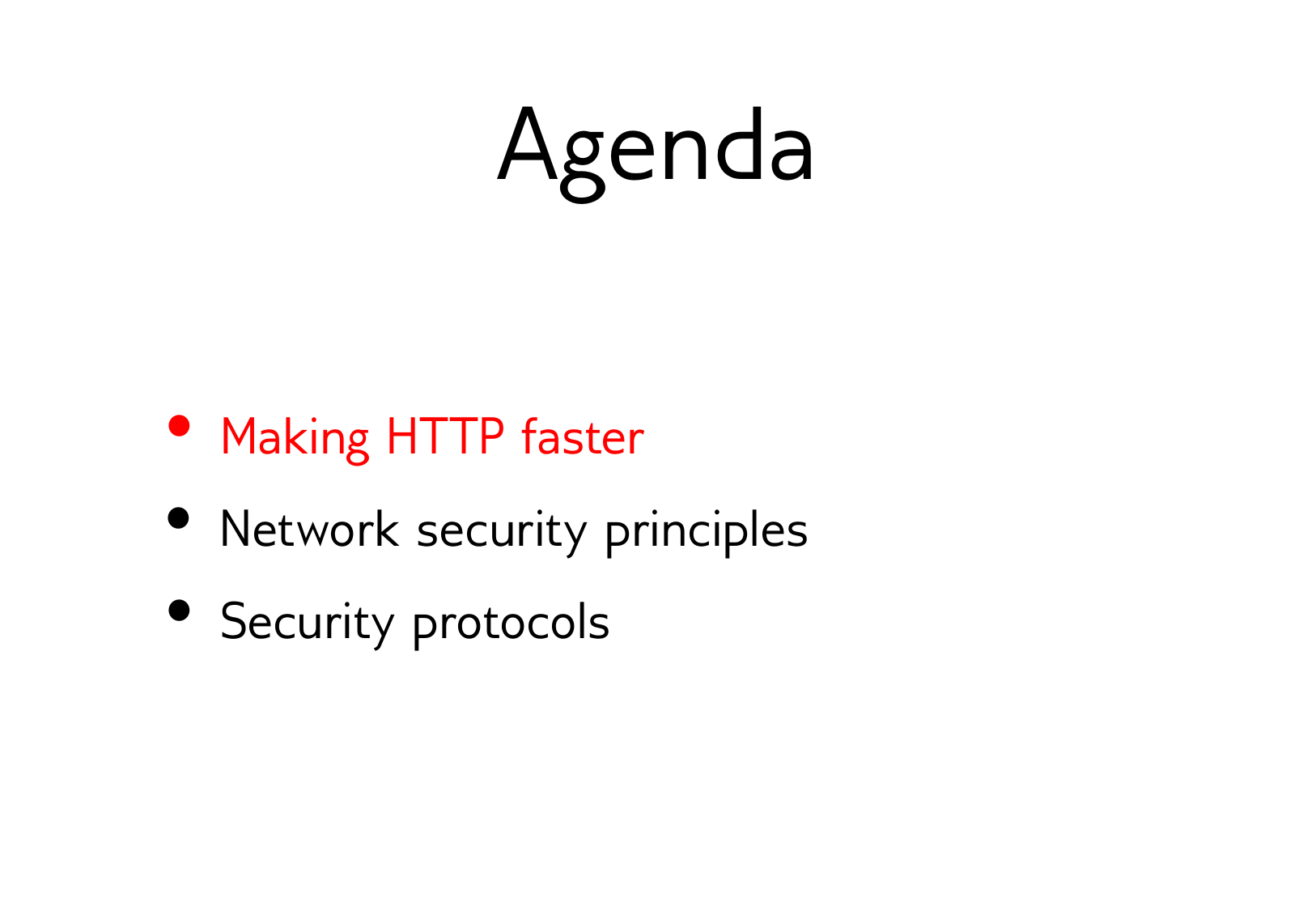

# Agenda
Making HTTP faster
Network security principles
Security protocols